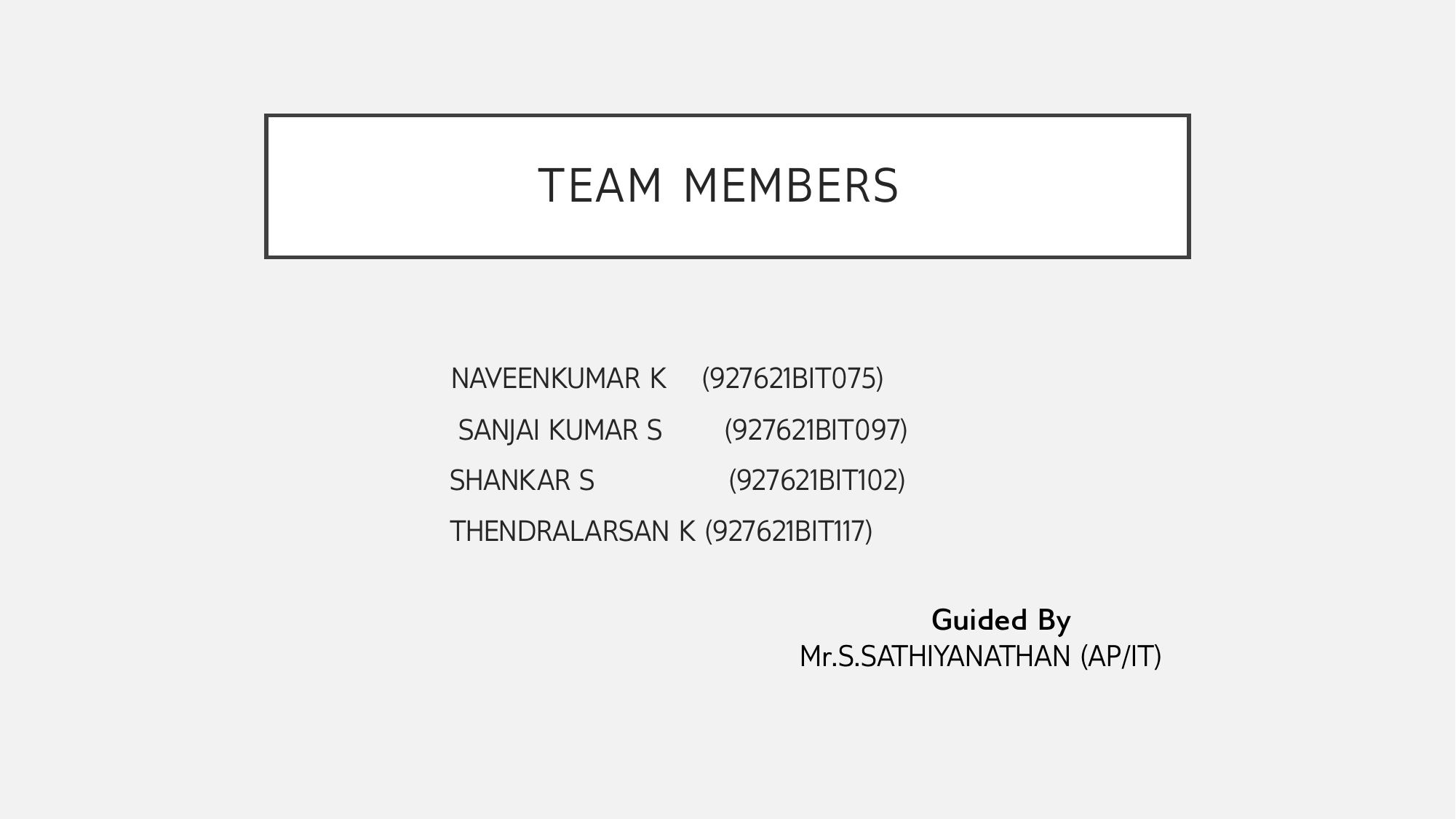

# TEAM MEMBERS
	 NAVEENKUMAR K    (927621BIT075)
              SANJAI KUMAR S       (927621BIT097)
 SHANKAR S               (927621BIT102)
 THENDRALARSAN K (927621BIT117)

                  Guided By
     Mr.S.SATHIYANATHAN (AP/IT)